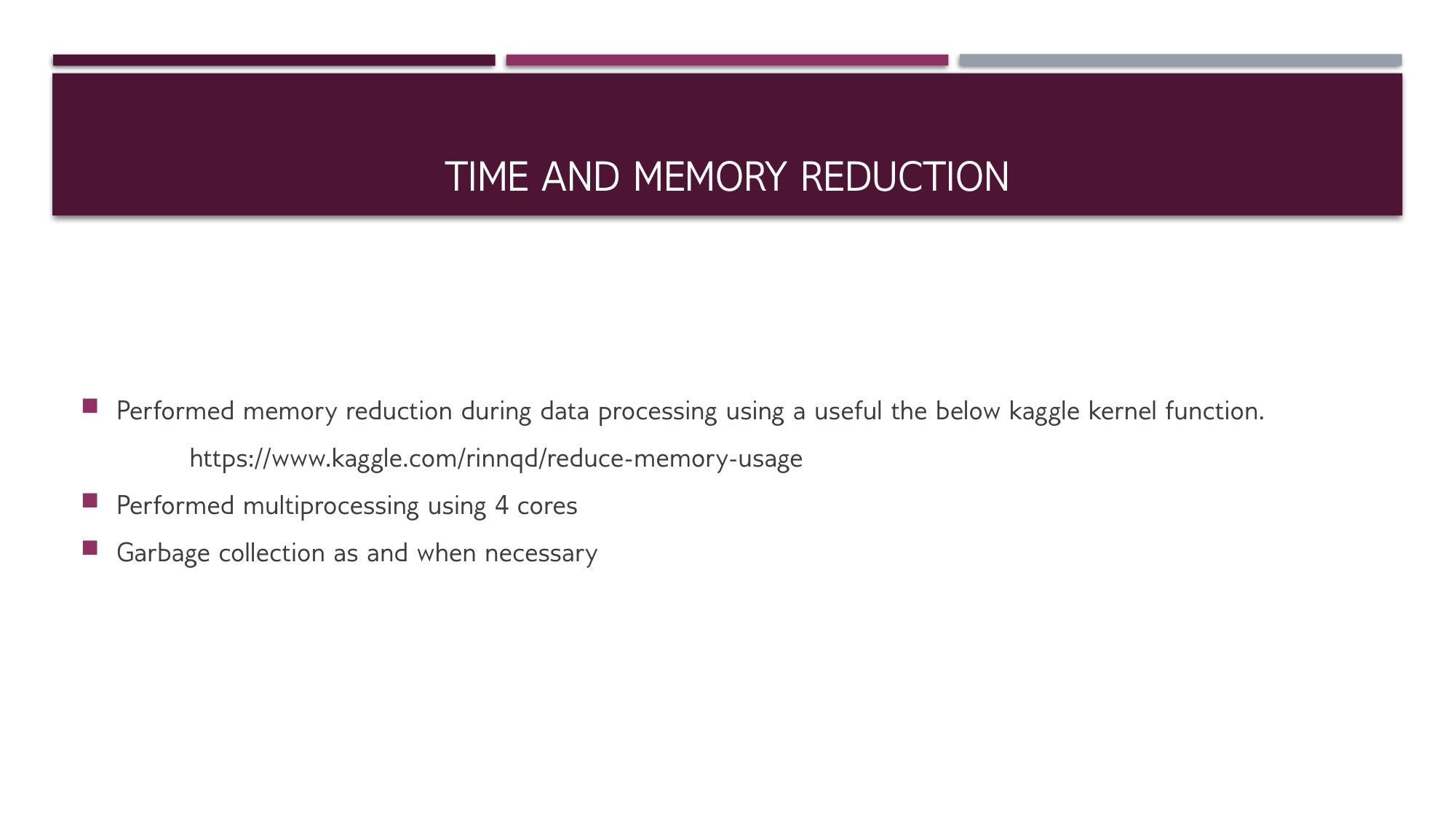

# Time and MEMORY REDUCTION
Performed memory reduction during data processing using a useful the below kaggle kernel function.
	https://www.kaggle.com/rinnqd/reduce-memory-usage
Performed multiprocessing using 4 cores
Garbage collection as and when necessary